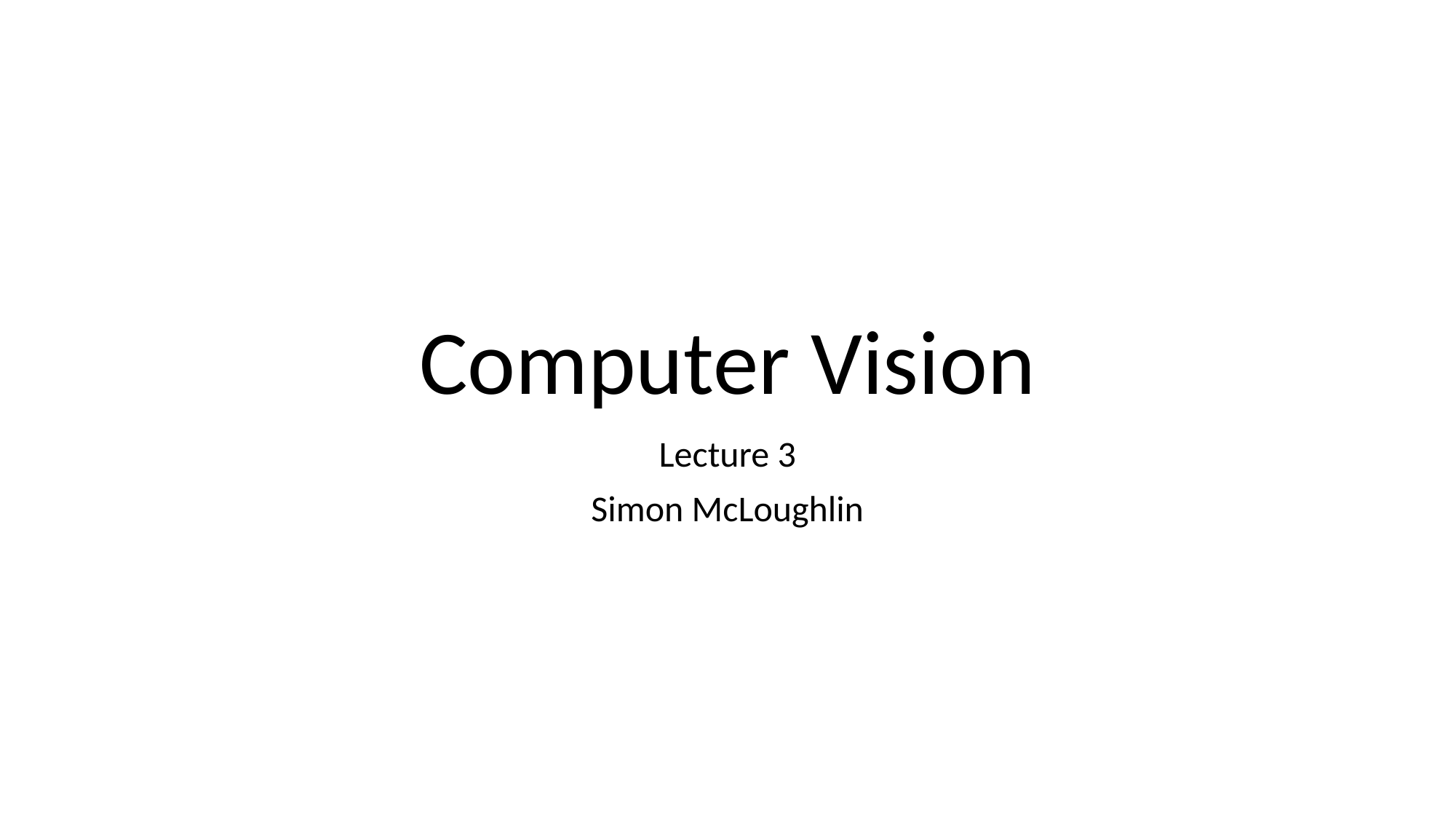

# Computer Vision
Lecture 3
Simon McLoughlin